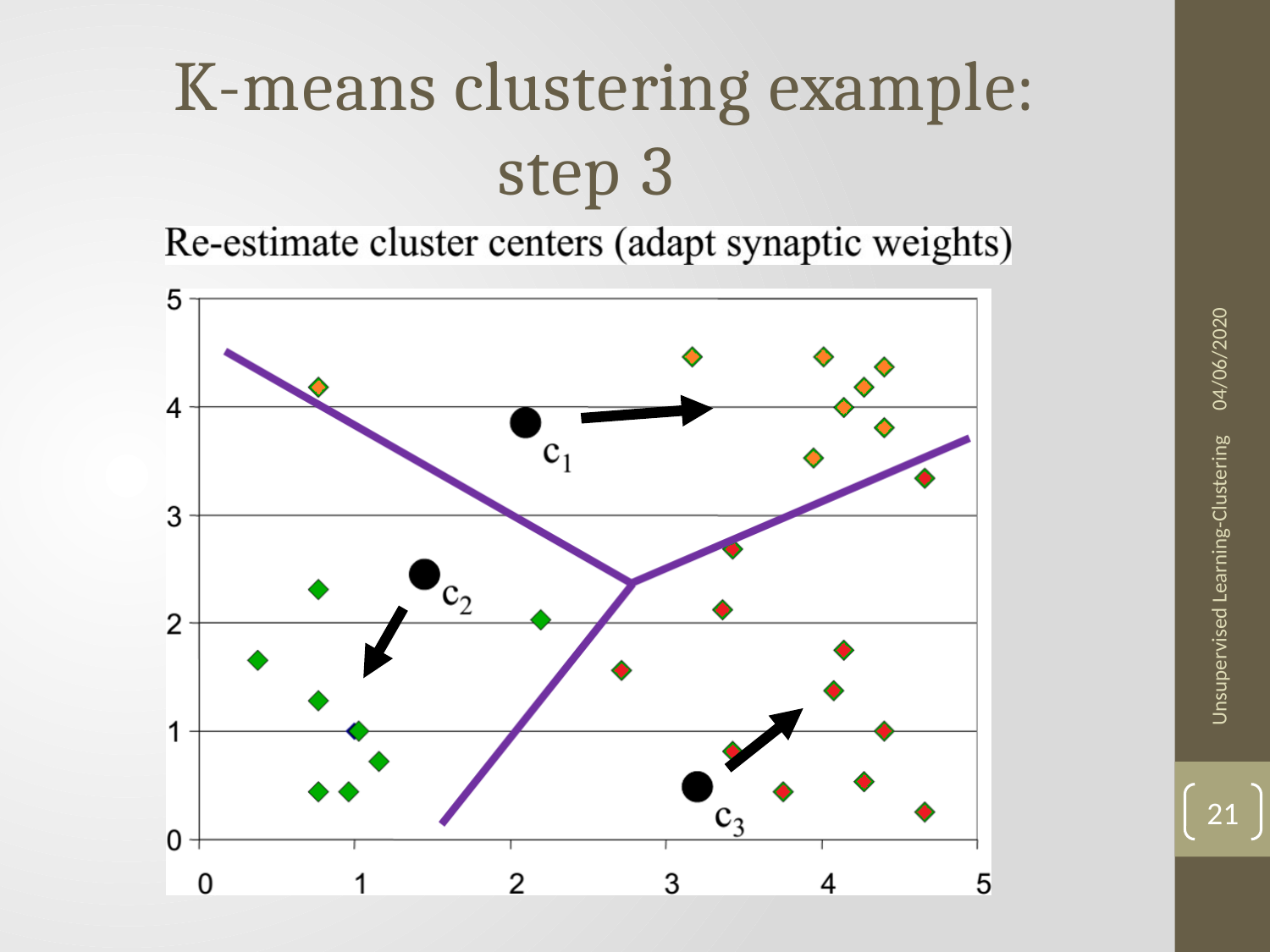

K-means clustering example:  step 3

04/06/2020

Unsupervised Learning-Clustering
21